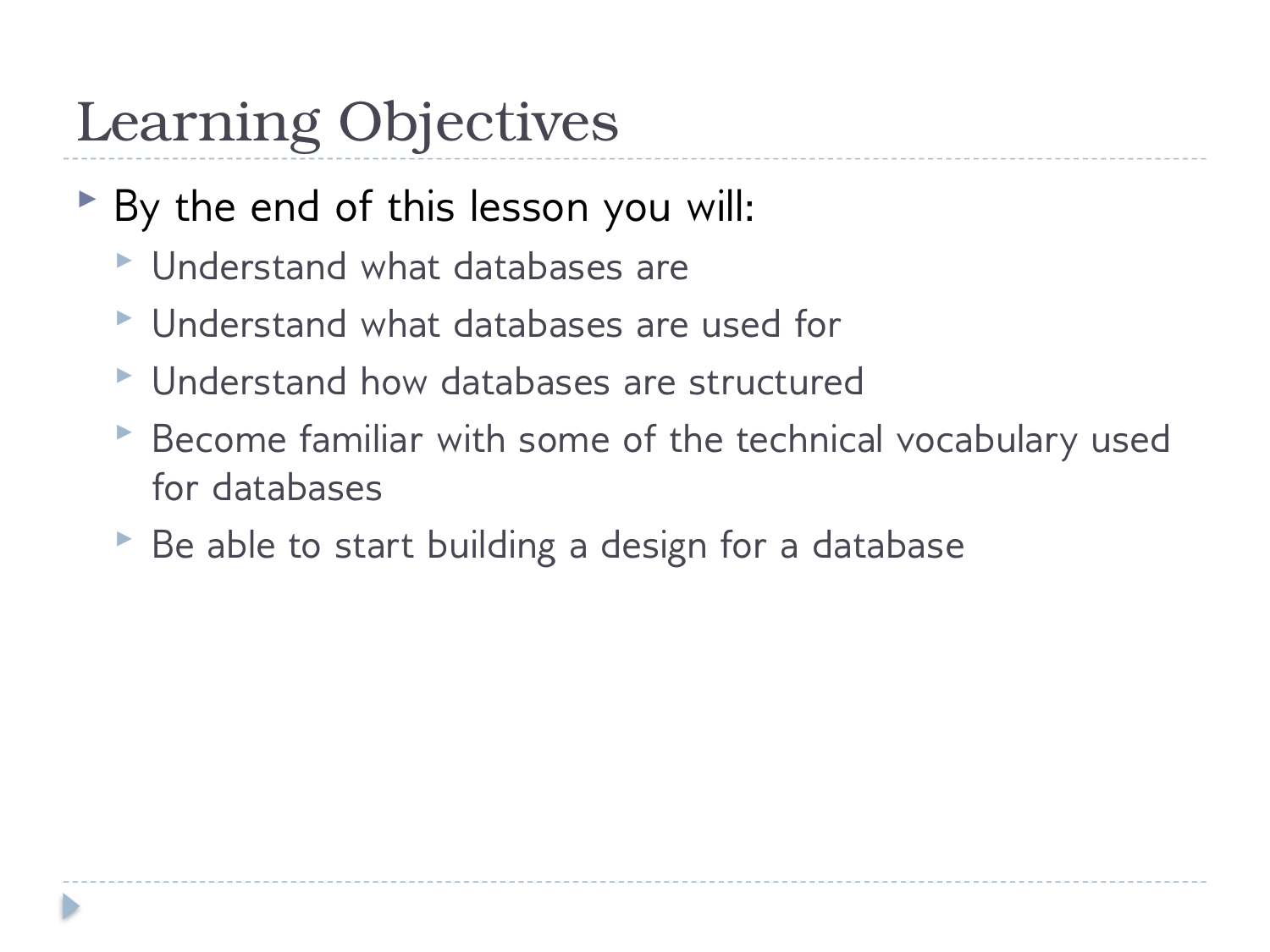

# Learning Objectives
By the end of this lesson you will:
Understand what databases are
Understand what databases are used for
Understand how databases are structured
Become familiar with some of the technical vocabulary used for databases
Be able to start building a design for a database